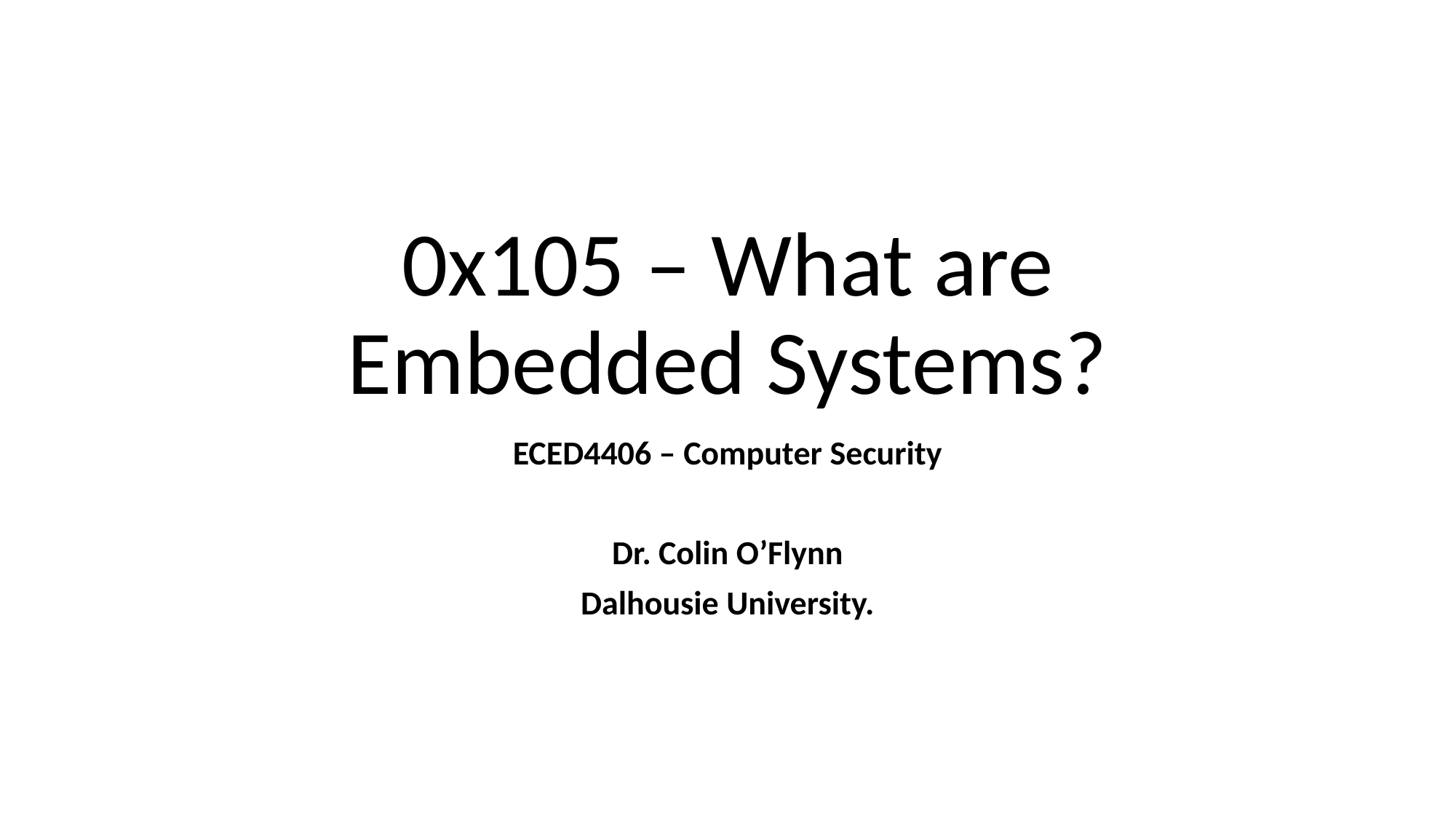

# 0x105 – What are Embedded Systems?
ECED4406 – Computer Security

Dr. Colin O’Flynn
Dalhousie University.